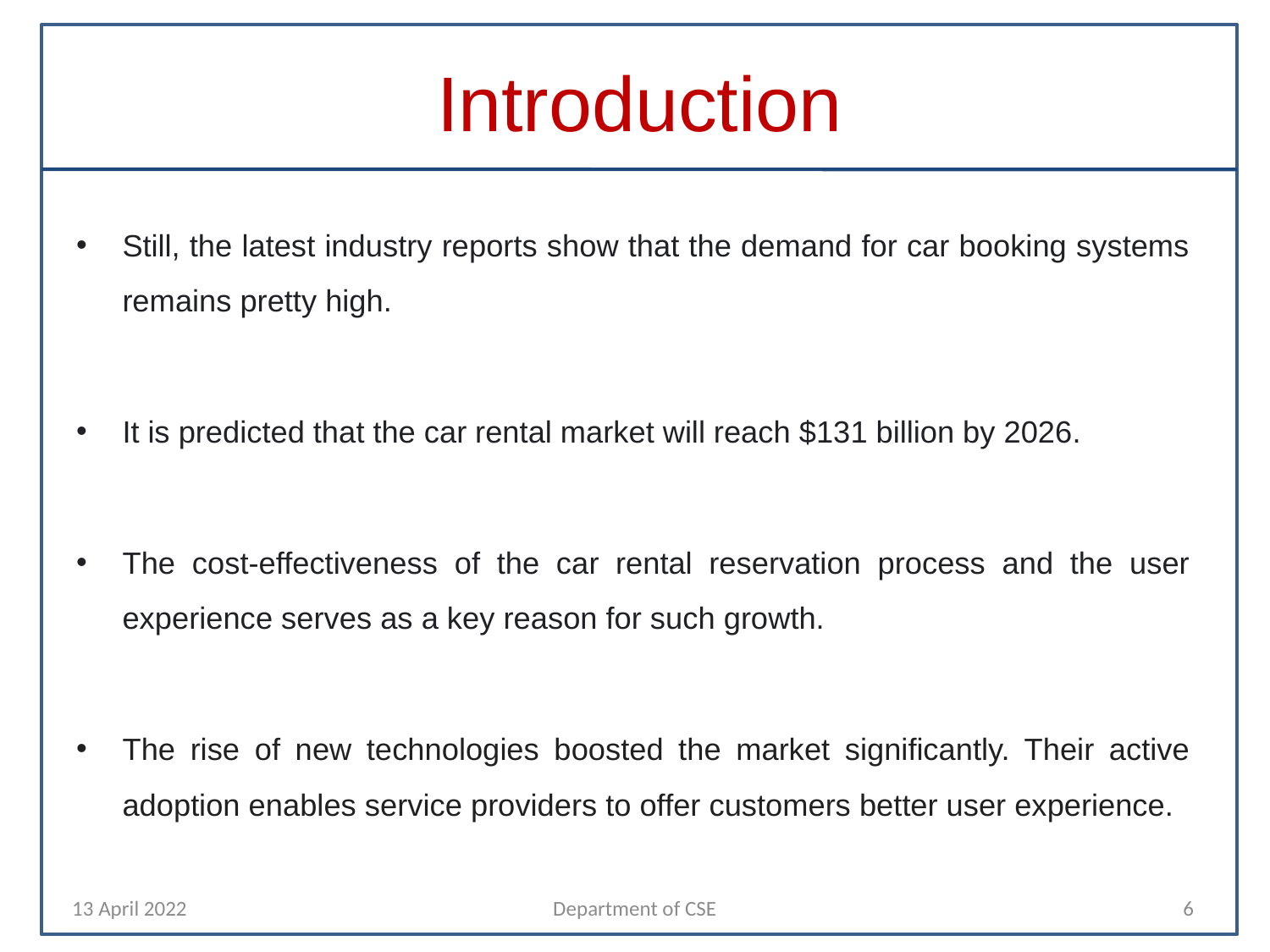

# Introduction
Still, the latest industry reports show that the demand for car booking systems remains pretty high.

It is predicted that the car rental market will reach $131 billion by 2026.

The cost-effectiveness of the car rental reservation process and the user experience serves as a key reason for such growth.

The rise of new technologies boosted the market significantly. Their active adoption enables service providers to offer customers better user experience.
13 April 2022
Department of CSE
6